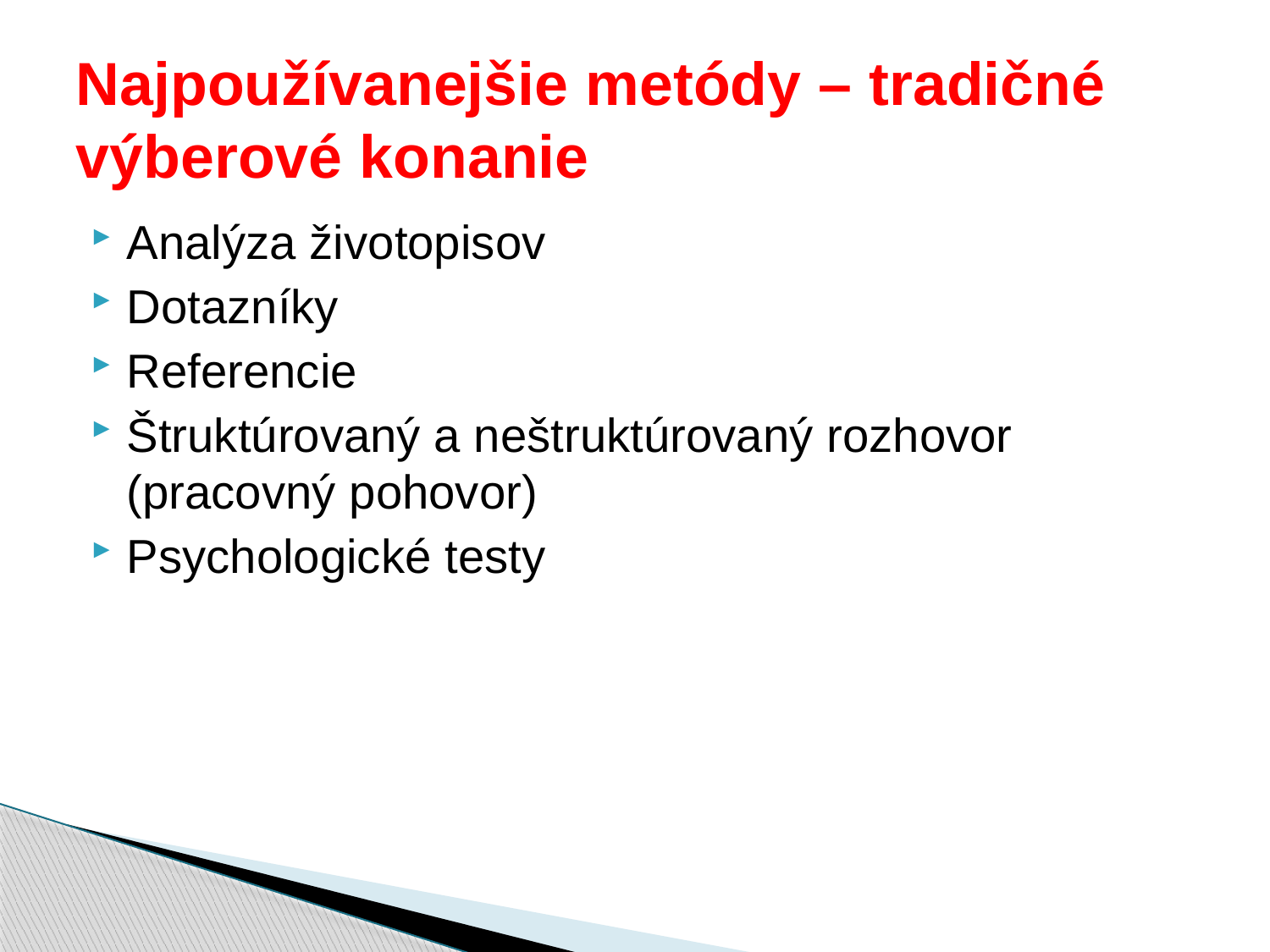

# Najpoužívanejšie metódy – tradičné výberové konanie
Analýza životopisov
Dotazníky
Referencie
Štruktúrovaný a neštruktúrovaný rozhovor (pracovný pohovor)
Psychologické testy